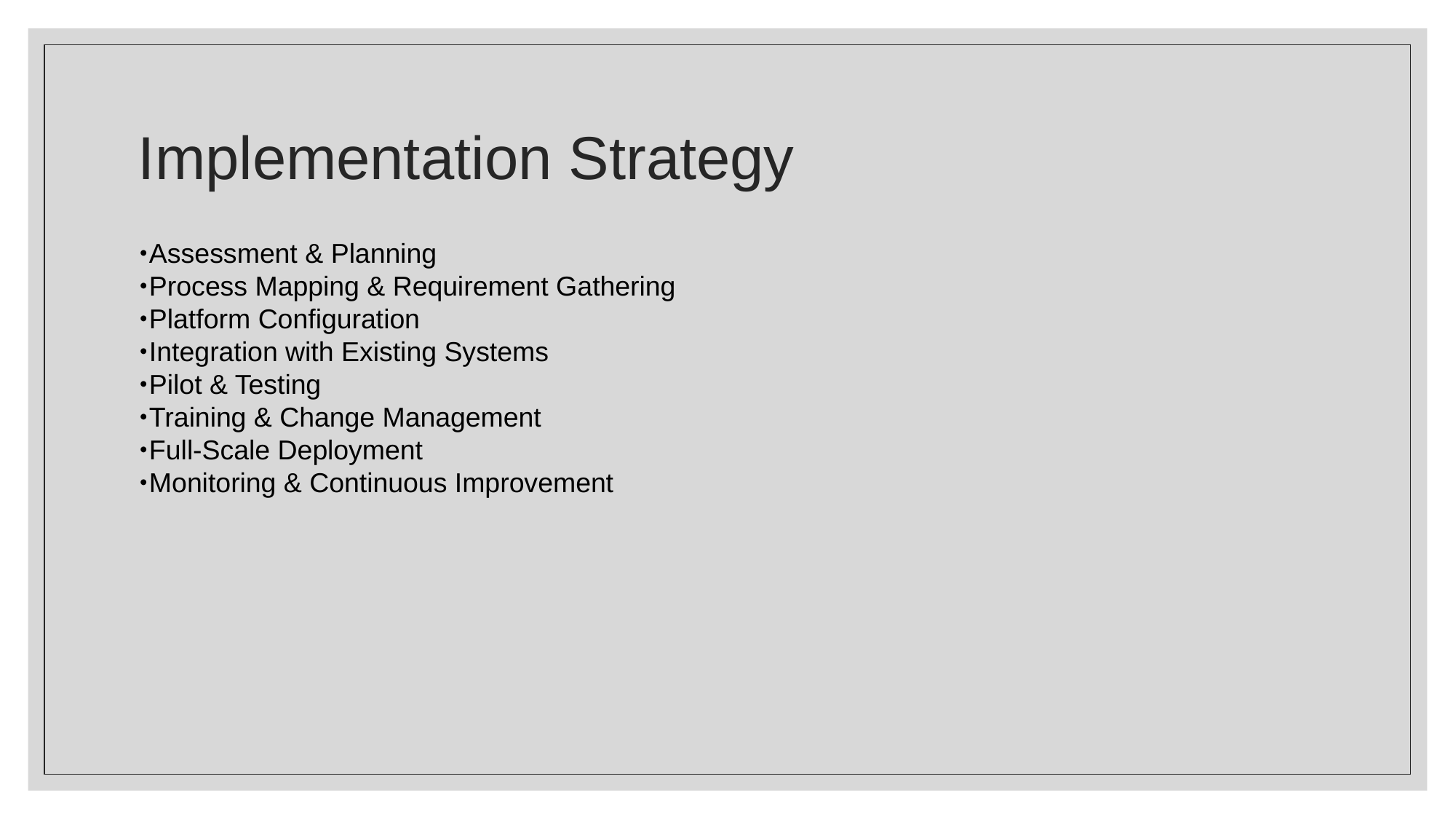

# Implementation Strategy

Assessment & Planning
Process Mapping & Requirement Gathering
Platform Configuration
Integration with Existing Systems
Pilot & Testing
Training & Change Management
Full-Scale Deployment
Monitoring & Continuous Improvement